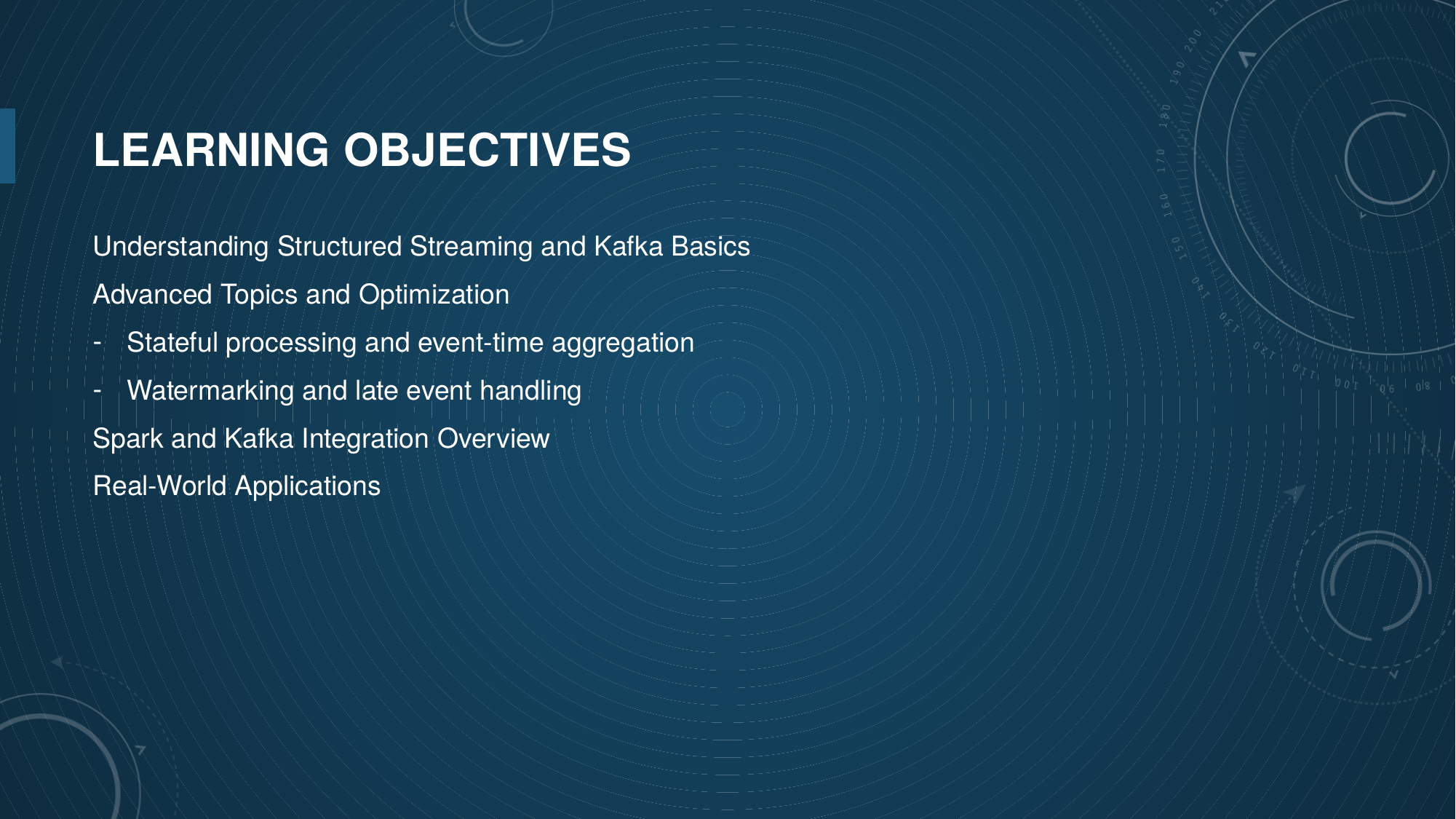

# Learning Objectives
Understanding Structured Streaming and Kafka Basics
Advanced Topics and Optimization
Stateful processing and event-time aggregation
Watermarking and late event handling
Spark and Kafka Integration Overview
Real-World Applications